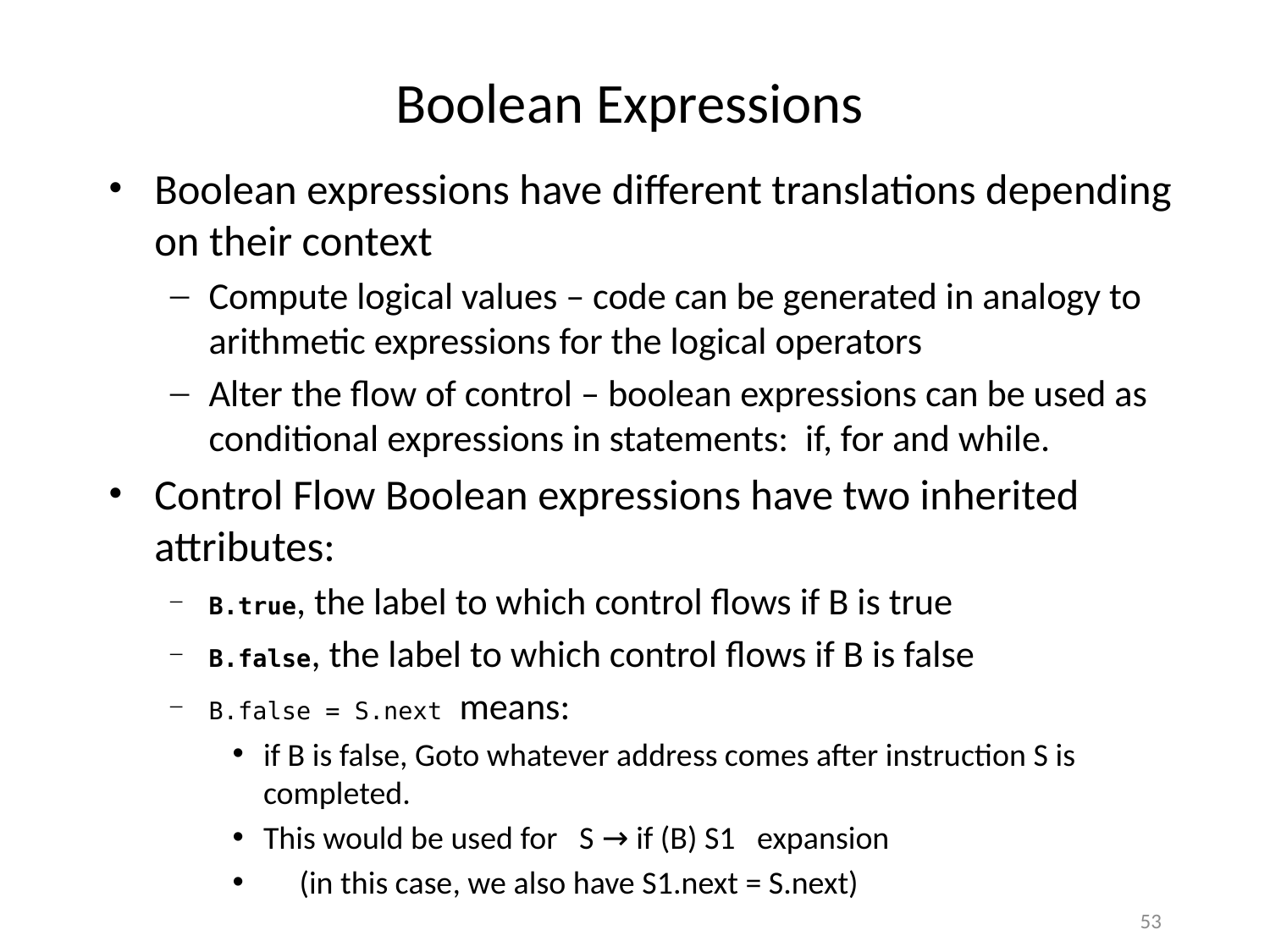

# Boolean Expressions
Boolean expressions have different translations depending on their context
Compute logical values – code can be generated in analogy to arithmetic expressions for the logical operators
Alter the flow of control – boolean expressions can be used as conditional expressions in statements:  if, for and while.
Control Flow Boolean expressions have two inherited attributes:
B.true, the label to which control flows if B is true
B.false, the label to which control flows if B is false
B.false = S.next  means:
if B is false, Goto whatever address comes after instruction S is completed.
This would be used for   S → if (B) S1   expansion
     (in this case, we also have S1.next = S.next)
53